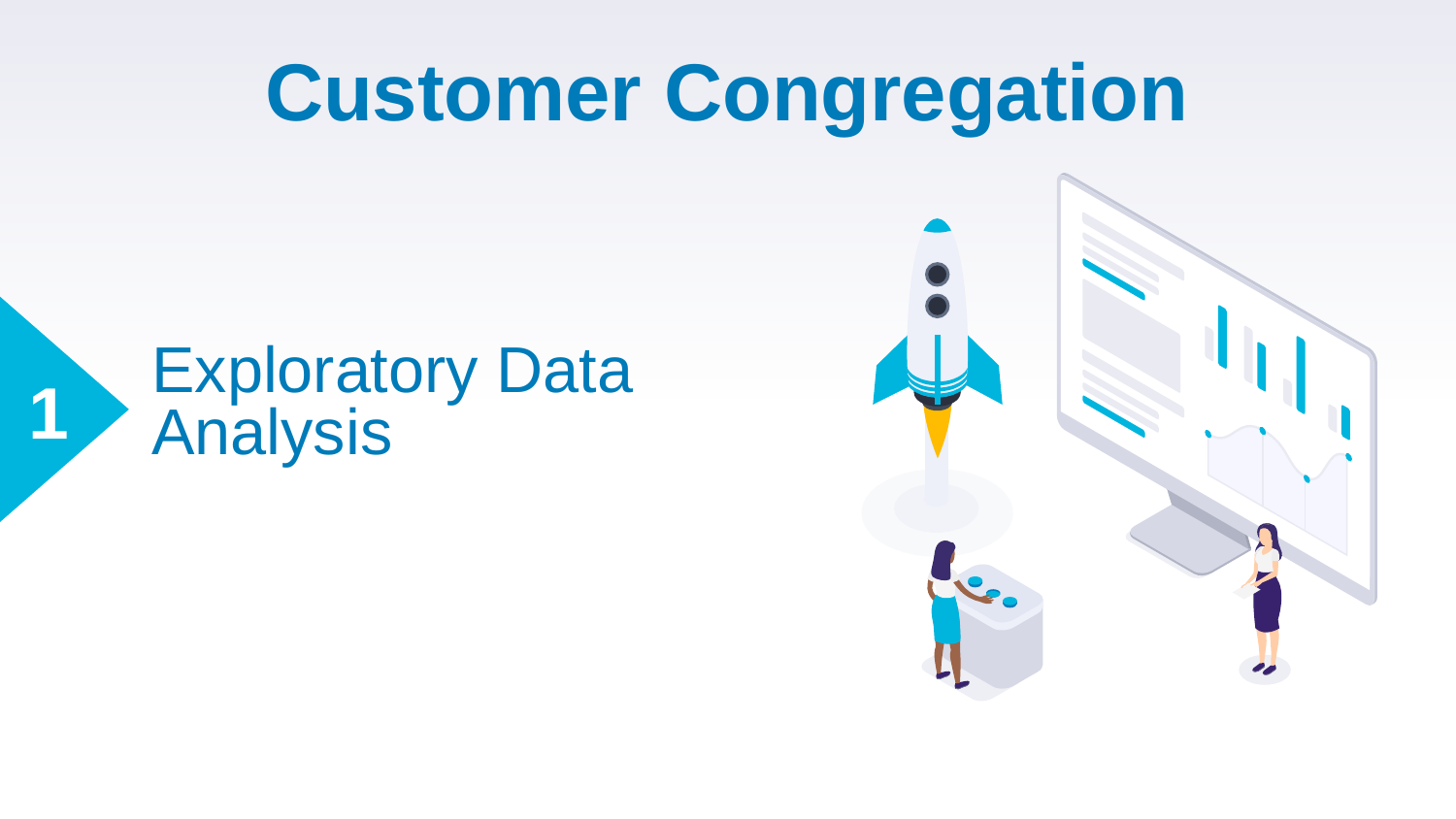

# Customer Congregation

1
Exploratory Data Analysis